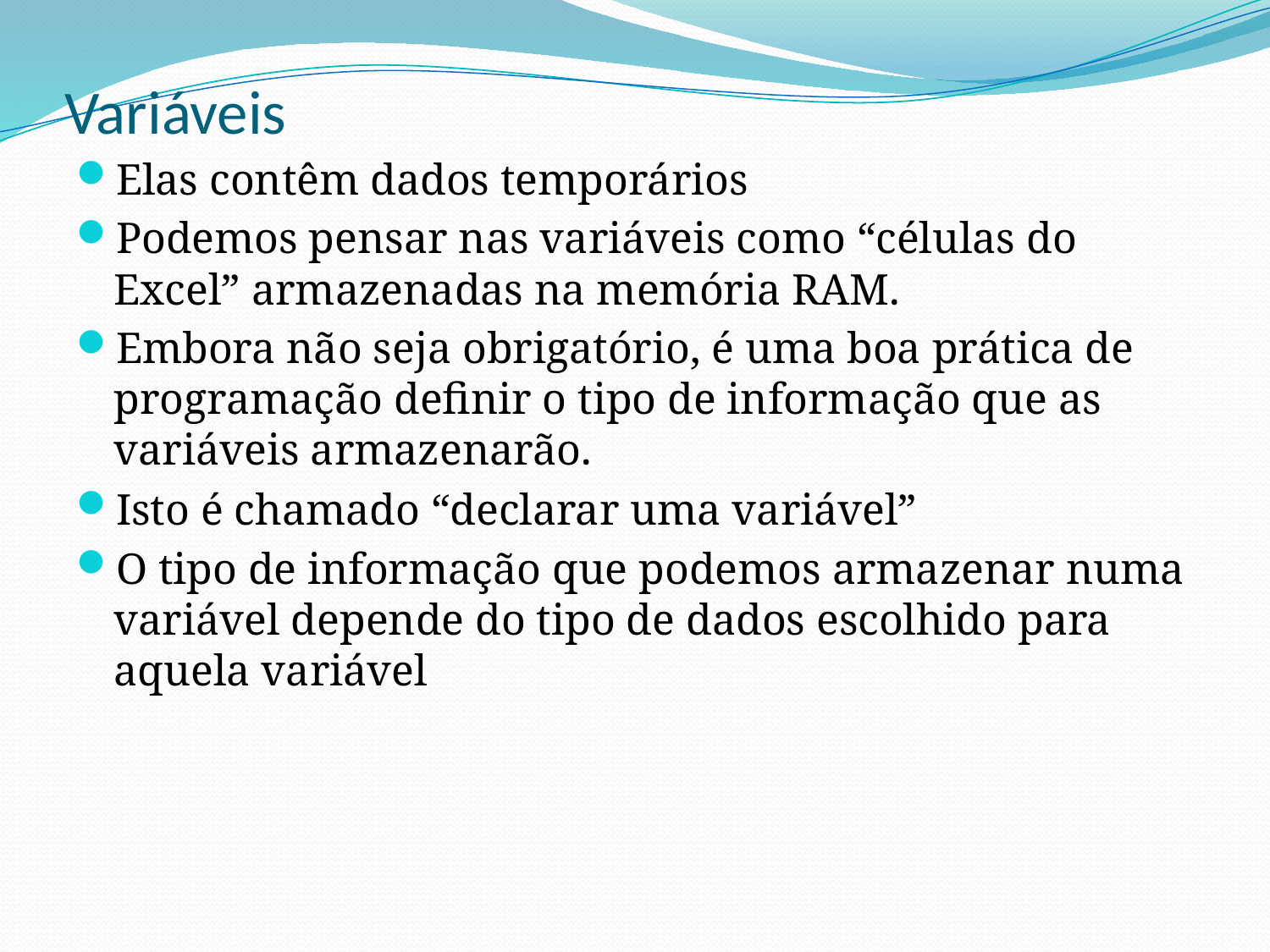

# Variáveis
Elas contêm dados temporários
Podemos pensar nas variáveis como “células do Excel” armazenadas na memória RAM.
Embora não seja obrigatório, é uma boa prática de programação definir o tipo de informação que as variáveis armazenarão.
Isto é chamado “declarar uma variável”
O tipo de informação que podemos armazenar numa variável depende do tipo de dados escolhido para aquela variável